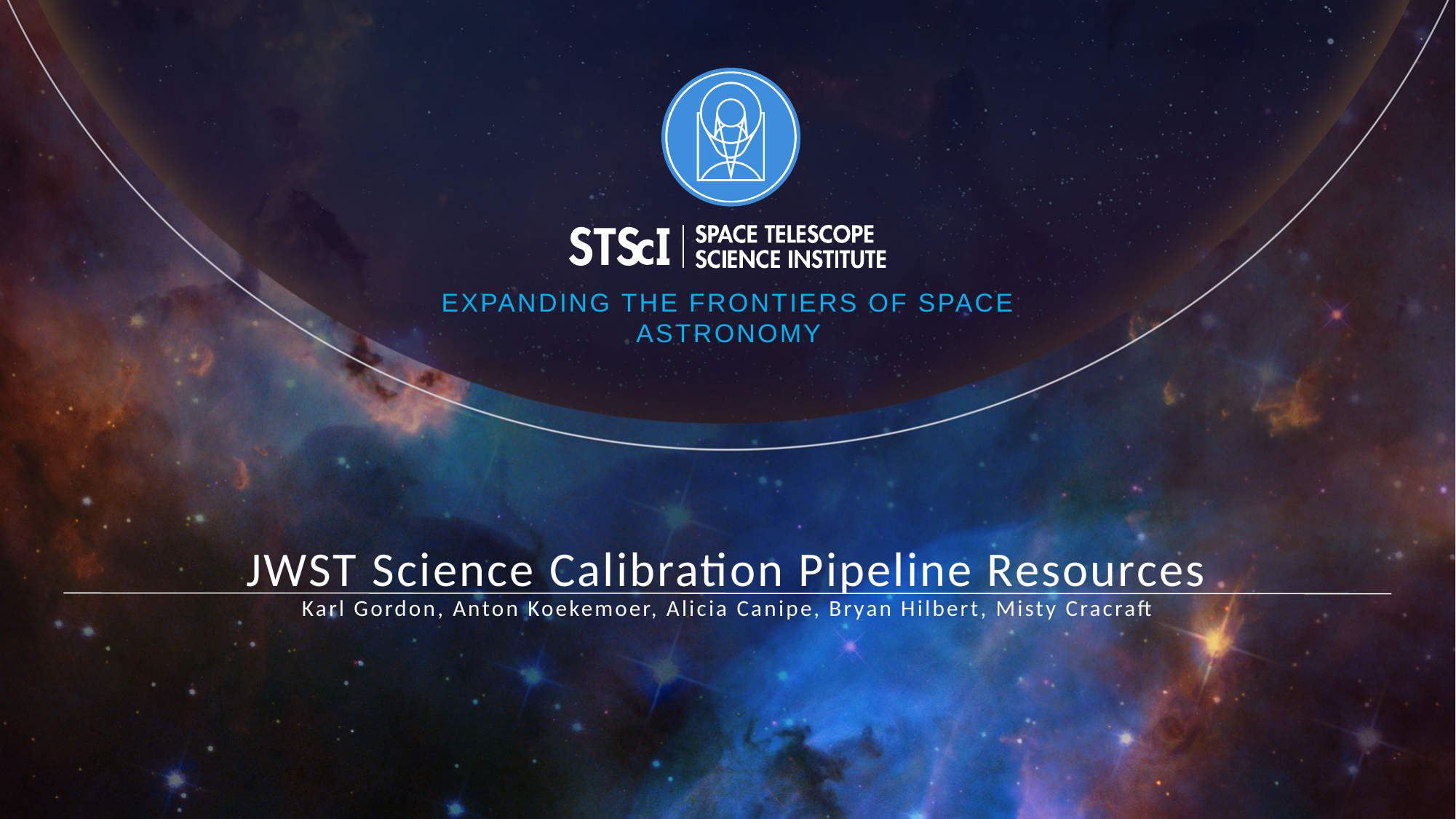

# JWST Science Calibration Pipeline Resources Karl Gordon, Anton Koekemoer, Alicia Canipe, Bryan Hilbert, Misty Cracraft